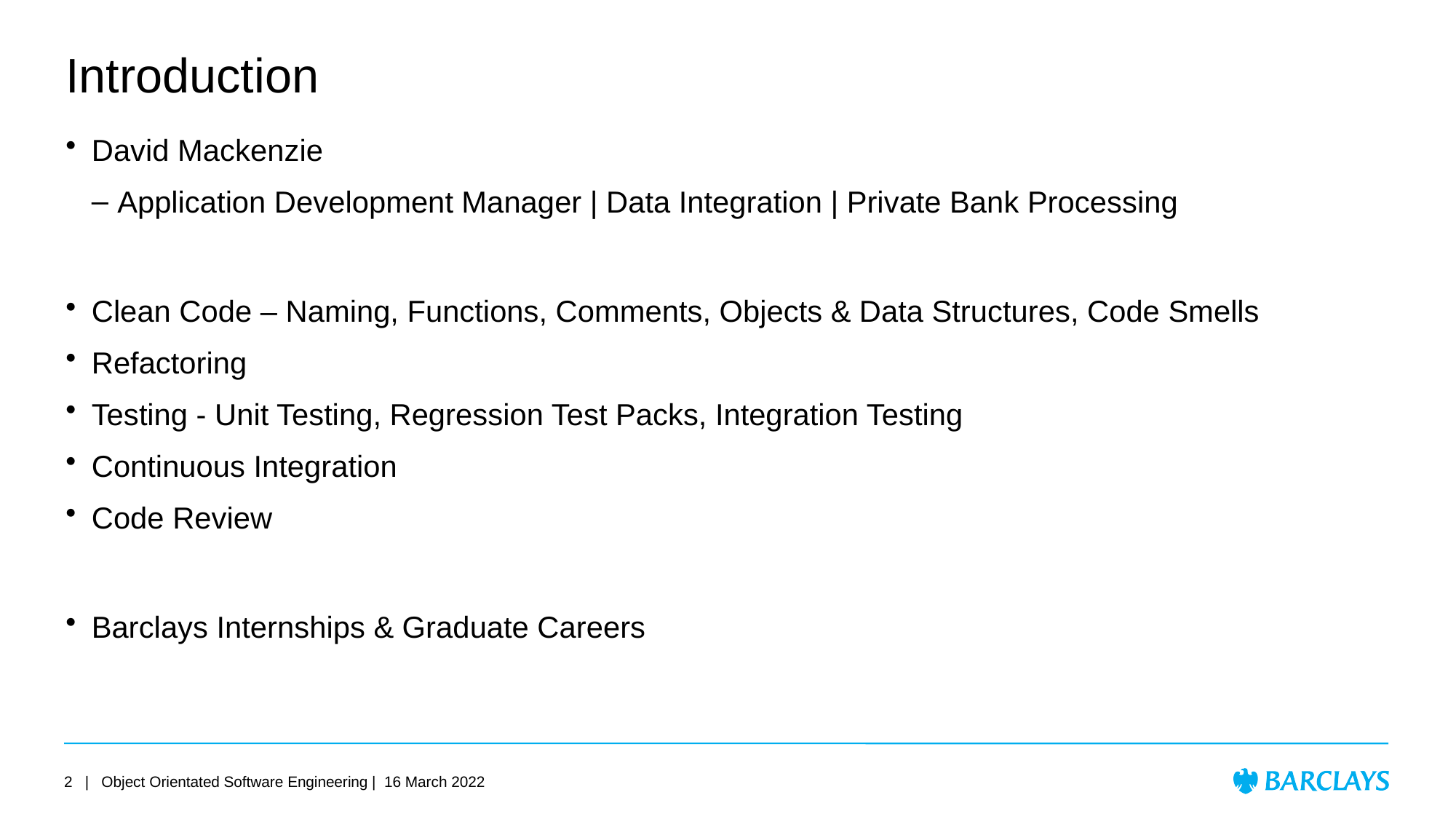

# Introduction
David Mackenzie
Application Development Manager | Data Integration | Private Bank Processing

Clean Code – Naming, Functions, Comments, Objects & Data Structures, Code Smells
Refactoring
Testing - Unit Testing, Regression Test Packs, Integration Testing
Continuous Integration
Code Review

Barclays Internships & Graduate Careers